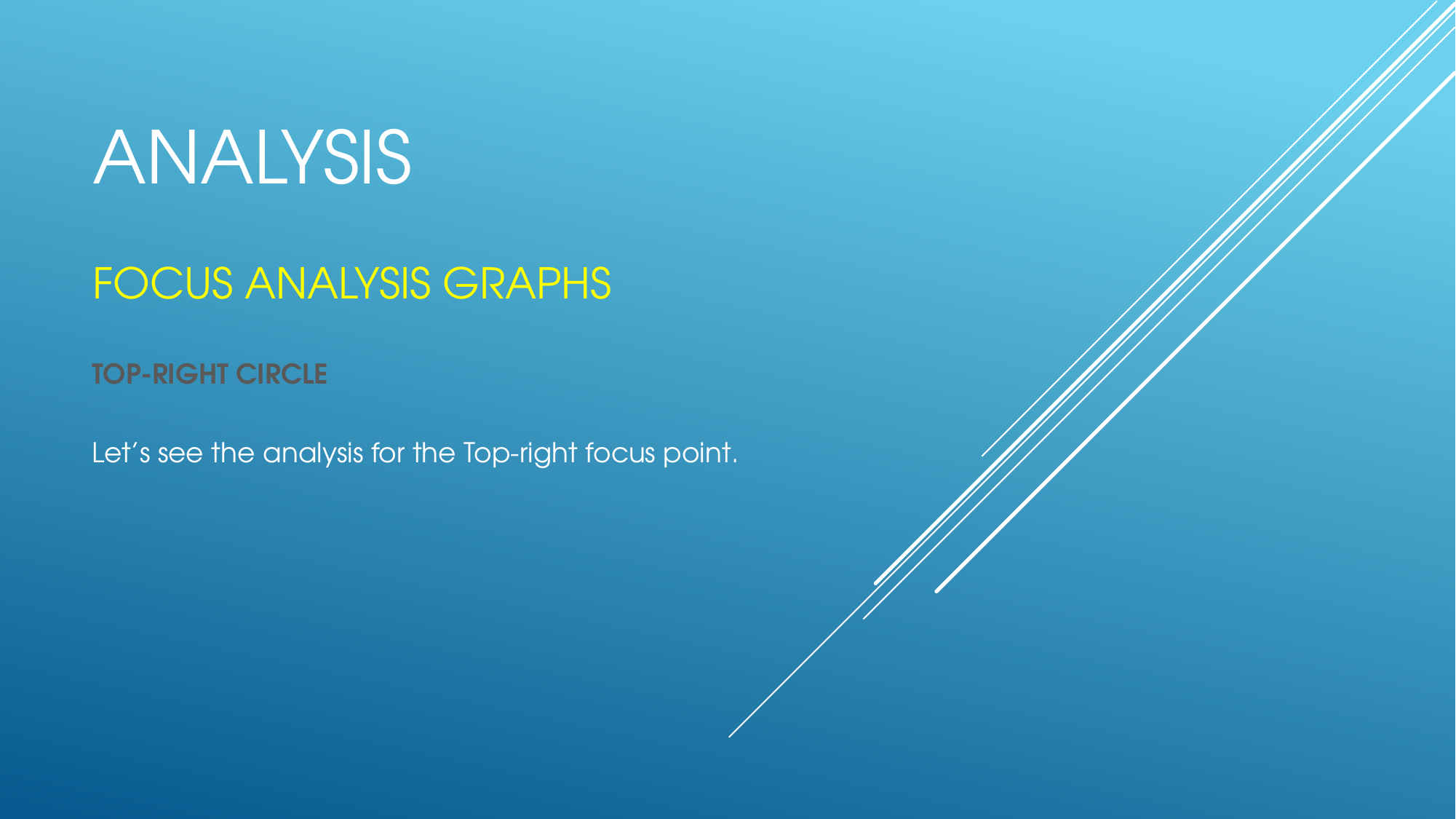

# ANALYSIS
FOCUS ANALYSIS GRAPHS
TOP-RIGHT CIRCLE
Let’s see the analysis for the Top-right focus point.